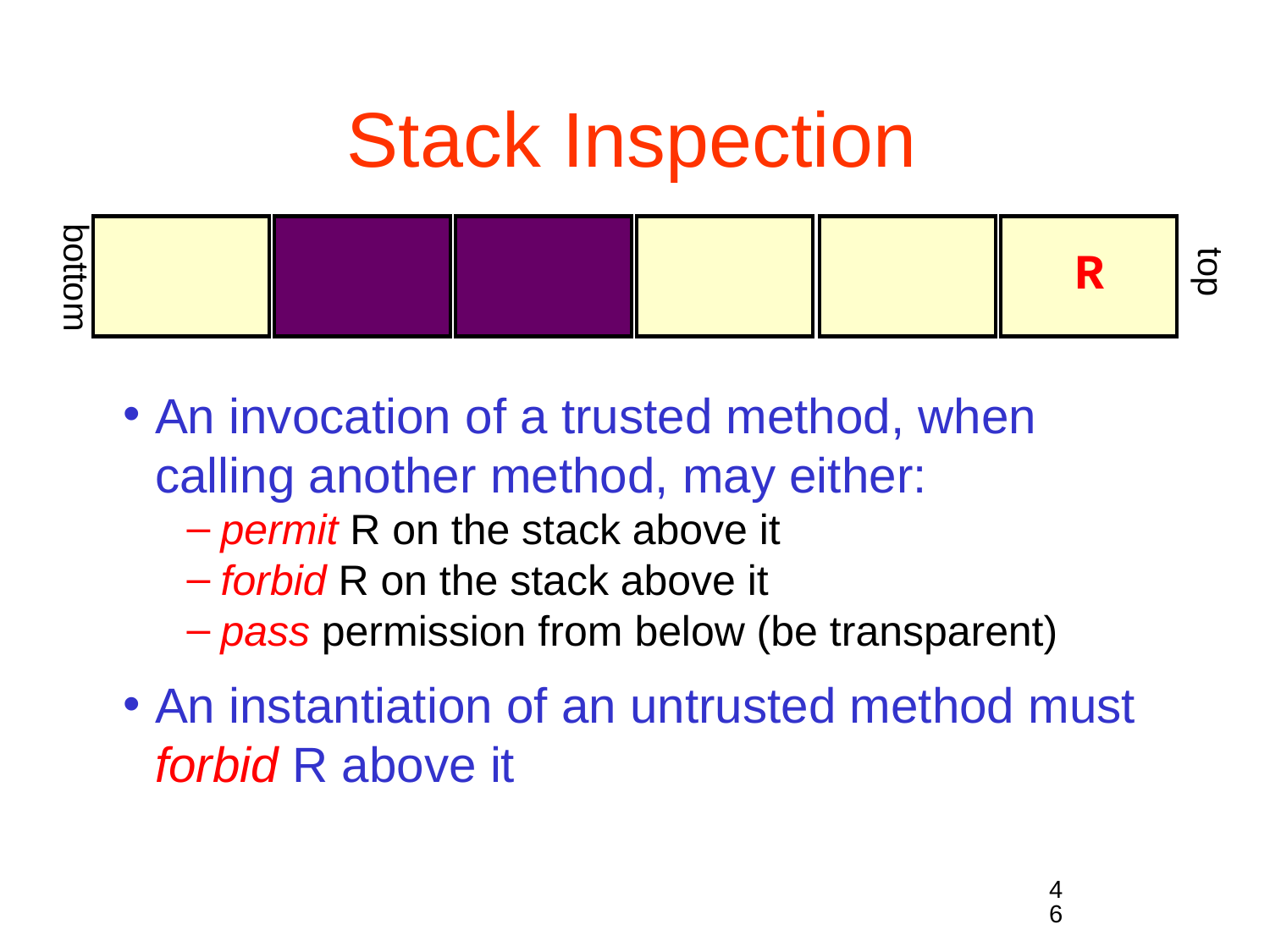

# Stack Inspection

R
top
bottom
An invocation of a trusted method, when calling another method, may either:
permit R on the stack above it
forbid R on the stack above it
pass permission from below (be transparent)

An instantiation of an untrusted method must forbid R above it
46